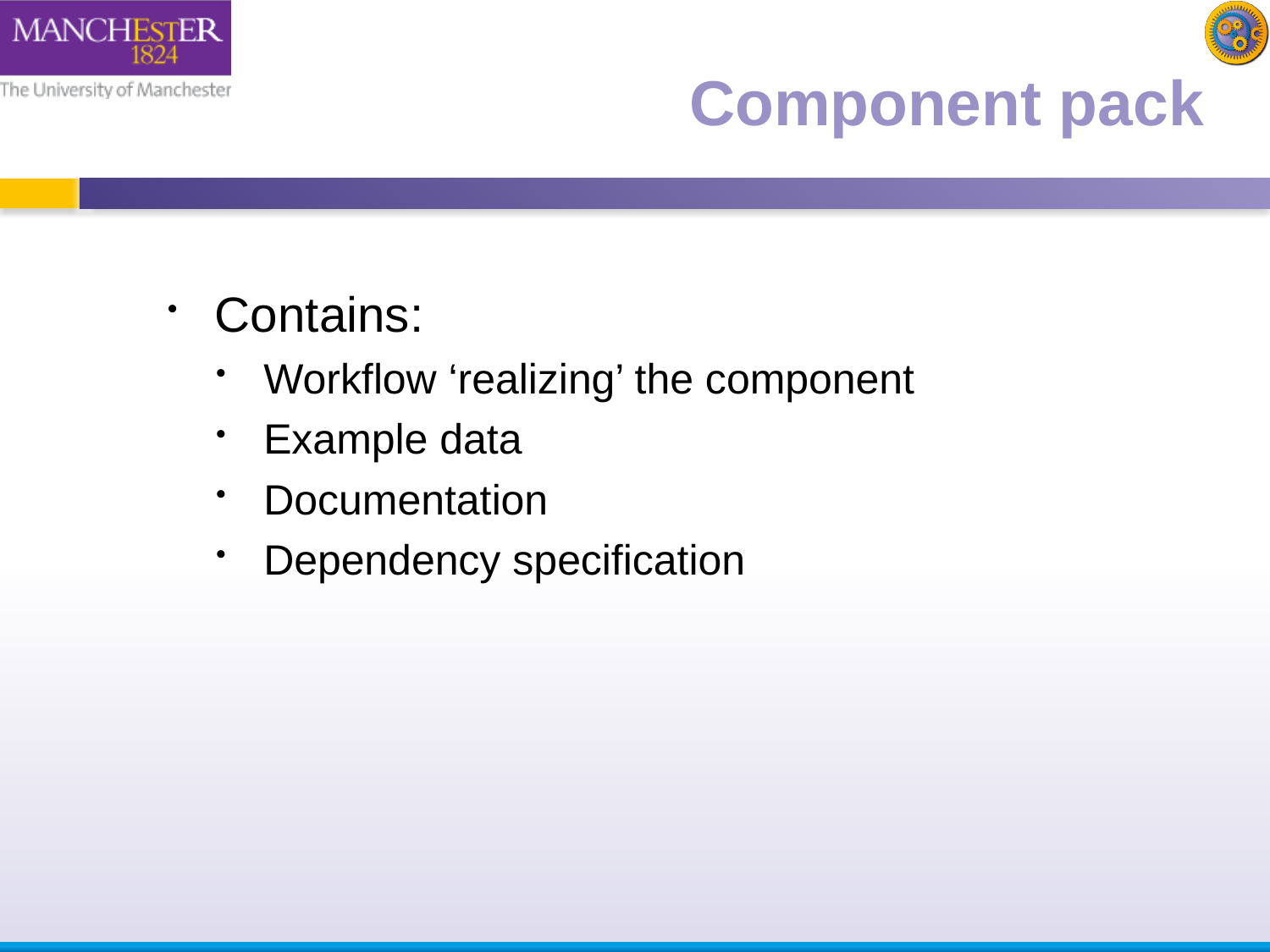

# Component pack
Contains:
Workflow ‘realizing’ the component
Example data
Documentation
Dependency specification